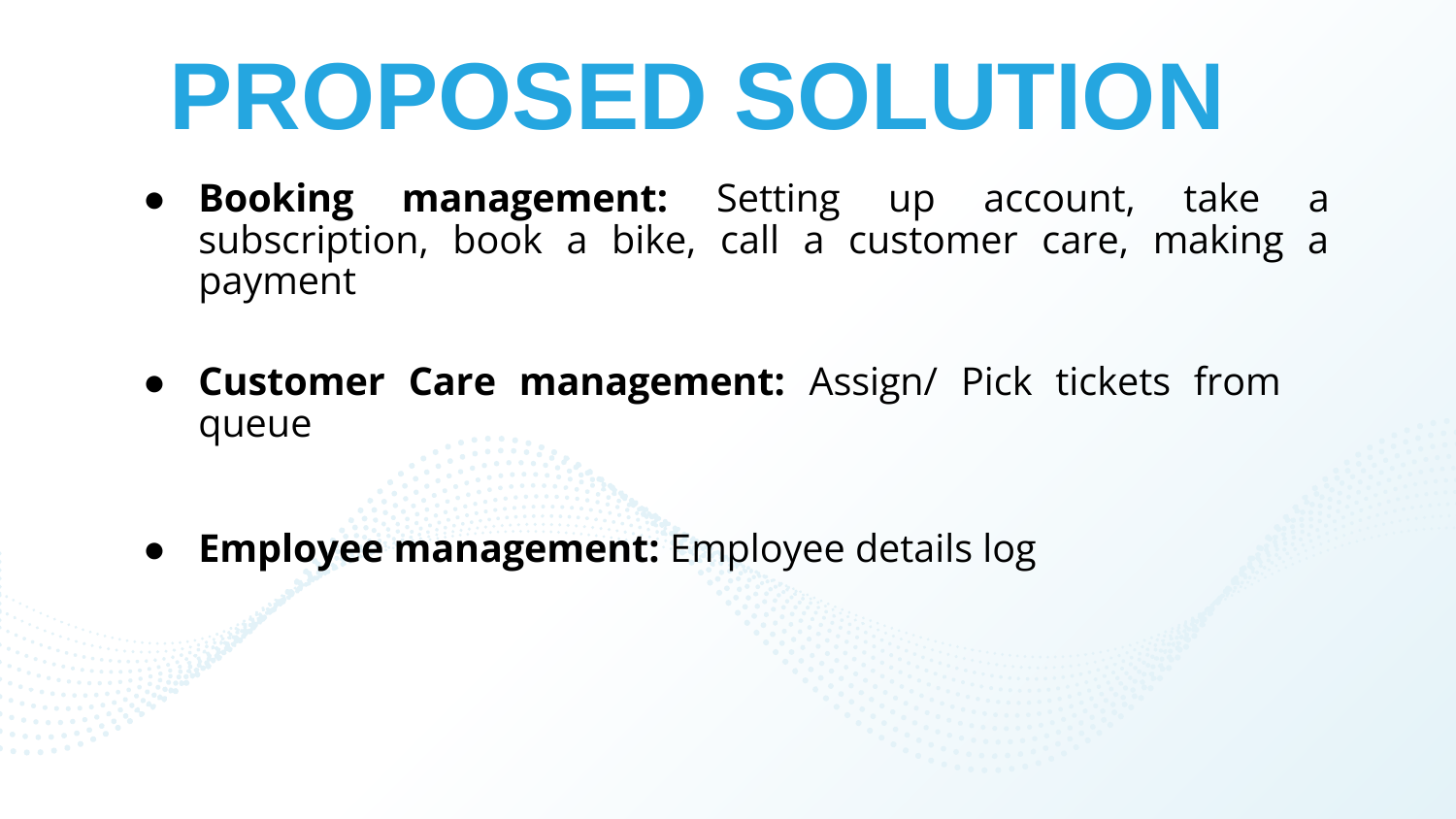

# PROPOSED SOLUTION
Booking management: Setting up account, take a subscription, book a bike, call a customer care, making a payment
Customer Care management: Assign/ Pick tickets from queue
Employee management: Employee details log